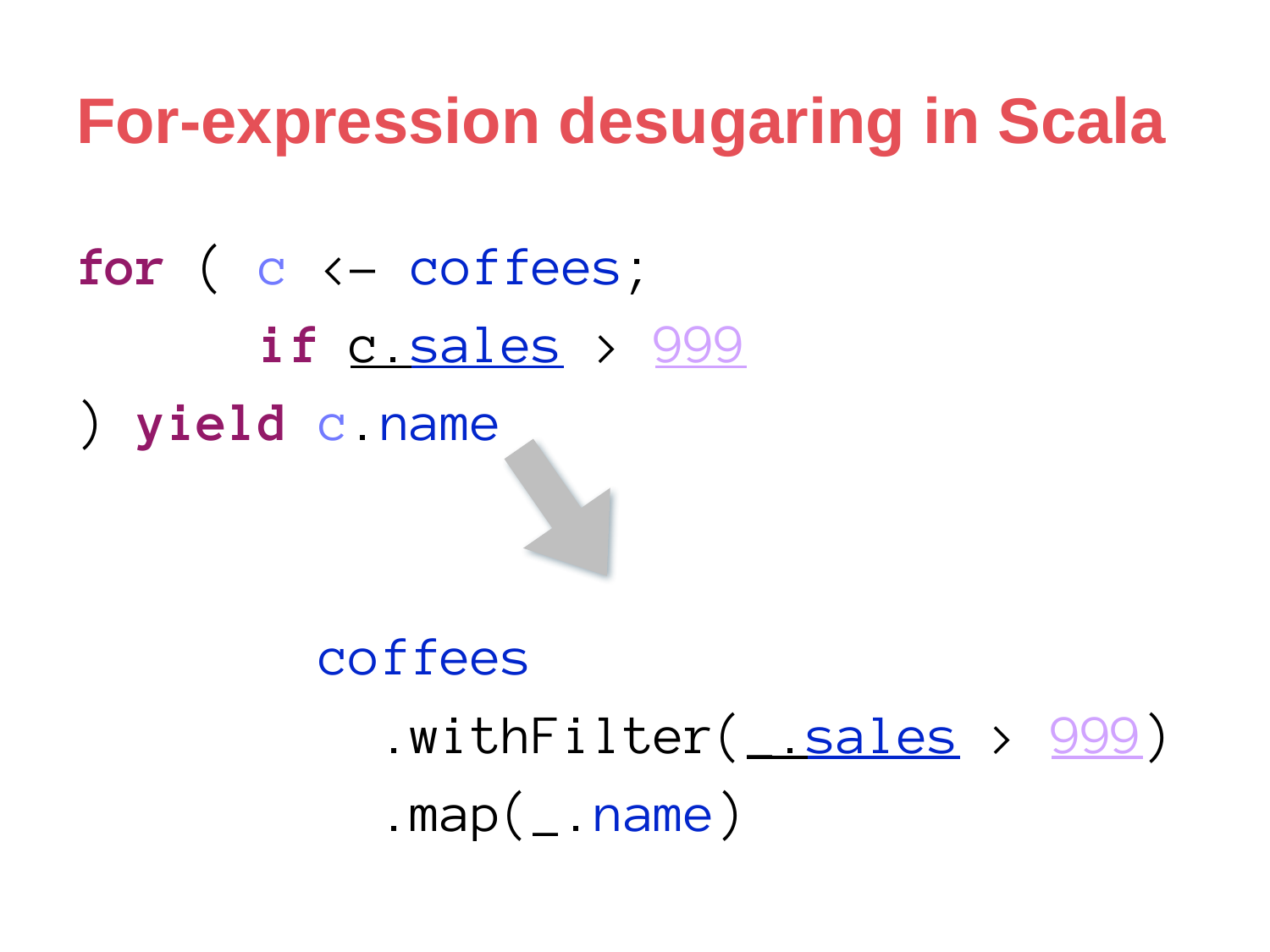

# For-expression desugaring in Scala
for ( c <- coffees;
      if c.sales > 999
) yield c.name

        coffees
          .withFilter(_.sales > 999)
          .map(_.name)